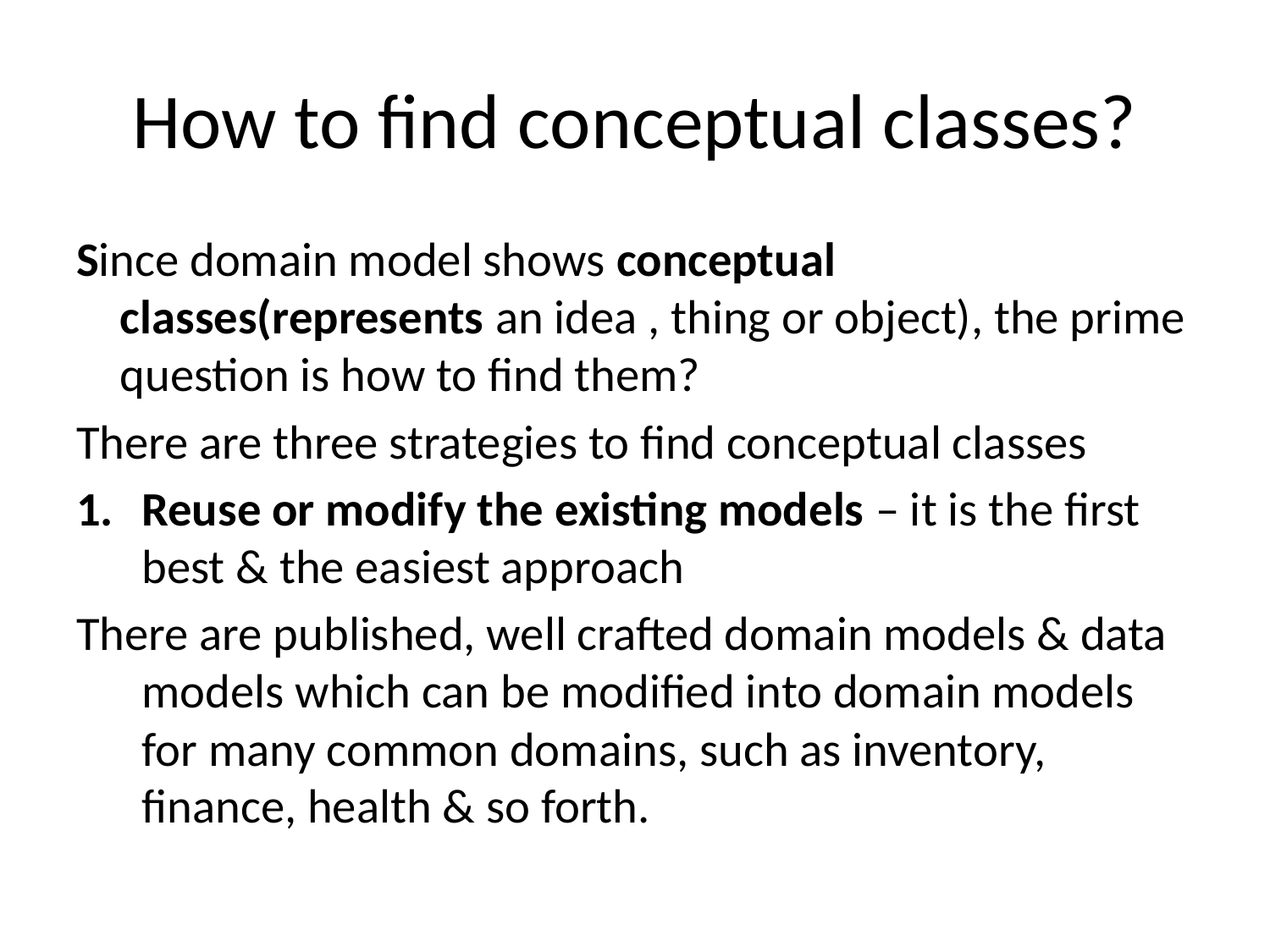

# How to find conceptual classes?
Since domain model shows conceptual classes(represents an idea , thing or object), the prime question is how to find them?
There are three strategies to find conceptual classes
Reuse or modify the existing models – it is the first best & the easiest approach
There are published, well crafted domain models & data models which can be modified into domain models for many common domains, such as inventory, finance, health & so forth.